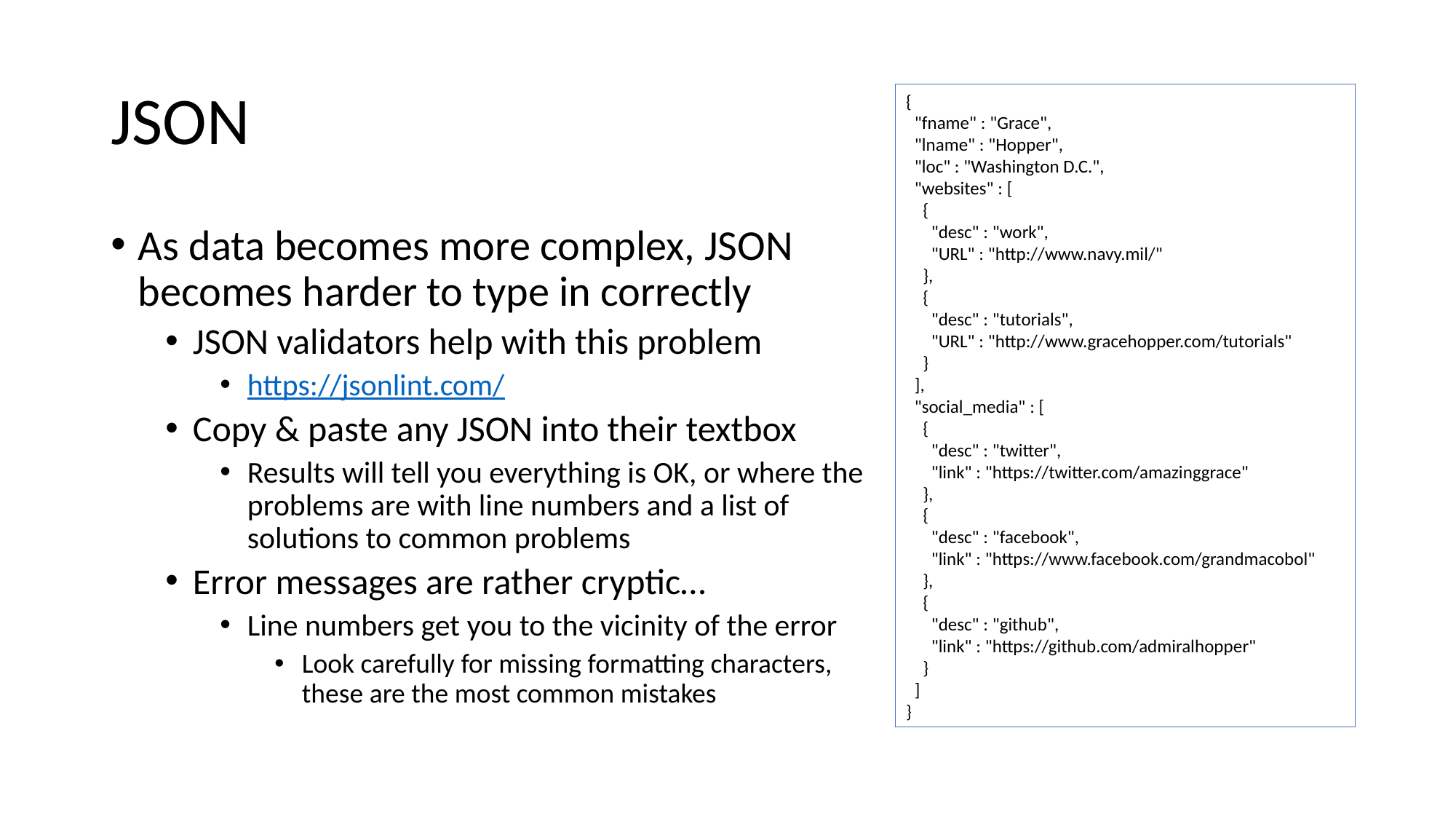

# JSON
{
  "fname" : "Grace",
  "lname" : "Hopper",
  "loc" : "Washington D.C.",
  "websites" : [
    {
      "desc" : "work",
      "URL" : "http://www.navy.mil/"
    },
    {
      "desc" : "tutorials",
      "URL" : "http://www.gracehopper.com/tutorials"
    }
  ],
  "social_media" : [
    {
      "desc" : "twitter",
      "link" : "https://twitter.com/amazinggrace"
    },
    {
      "desc" : "facebook",
      "link" : "https://www.facebook.com/grandmacobol"
    },
    {
      "desc" : "github",
      "link" : "https://github.com/admiralhopper"
    }
  ]
}
As data becomes more complex, JSON becomes harder to type in correctly
JSON validators help with this problem
https://jsonlint.com/
Copy & paste any JSON into their textbox
Results will tell you everything is OK, or where the problems are with line numbers and a list of solutions to common problems
Error messages are rather cryptic…
Line numbers get you to the vicinity of the error
Look carefully for missing formatting characters, these are the most common mistakes